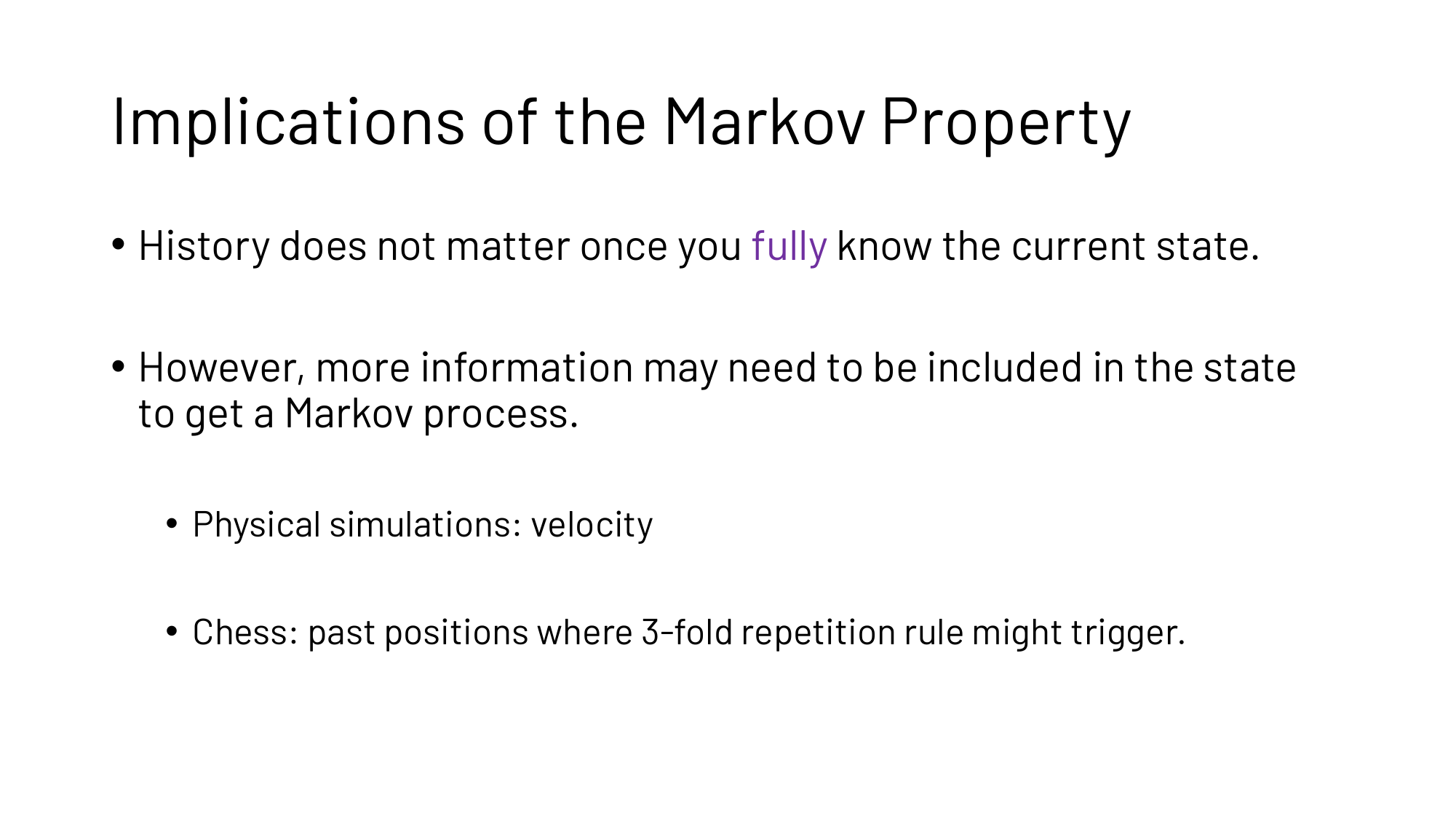

# Implications of the Markov Property
History does not matter once you fully know the current state.

However, more information may need to be included in the state to get a Markov process.

Physical simulations: velocity

Chess: past positions where 3-fold repetition rule might trigger.